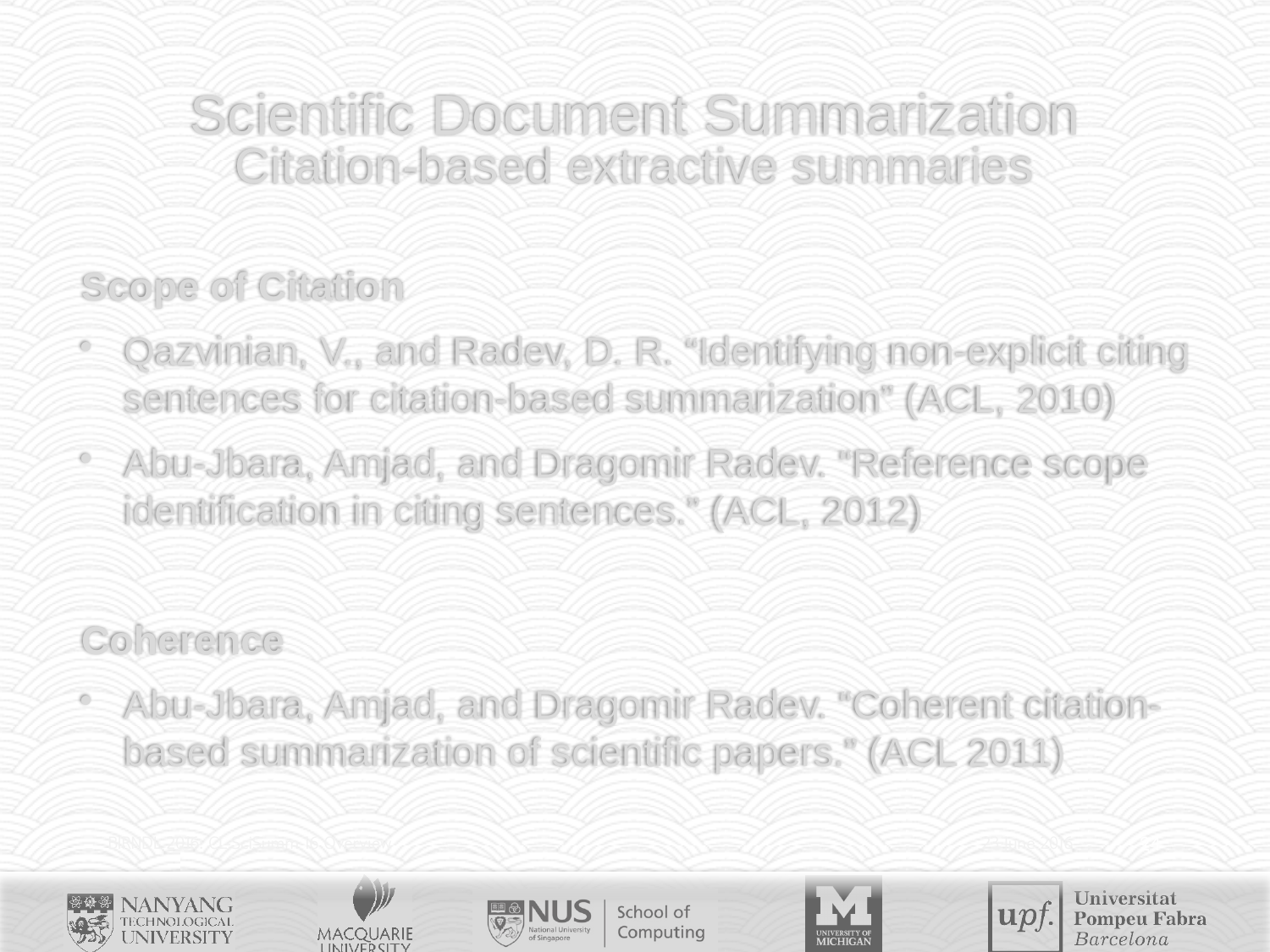

# Scientific Document Summarization Citation-based extractive summaries
Scope of Citation
Qazvinian, V., and Radev, D. R. “Identifying non-explicit citing sentences for citation-based summarization” (ACL, 2010)
Abu-Jbara, Amjad, and Dragomir Radev. “Reference scope identification in citing sentences.” (ACL, 2012)

Coherence
Abu-Jbara, Amjad, and Dragomir Radev. “Coherent citation-based summarization of scientific papers.” (ACL 2011)

BIRNDL 2016: CL-SciSumm 16 Overview
23 June 2016
24